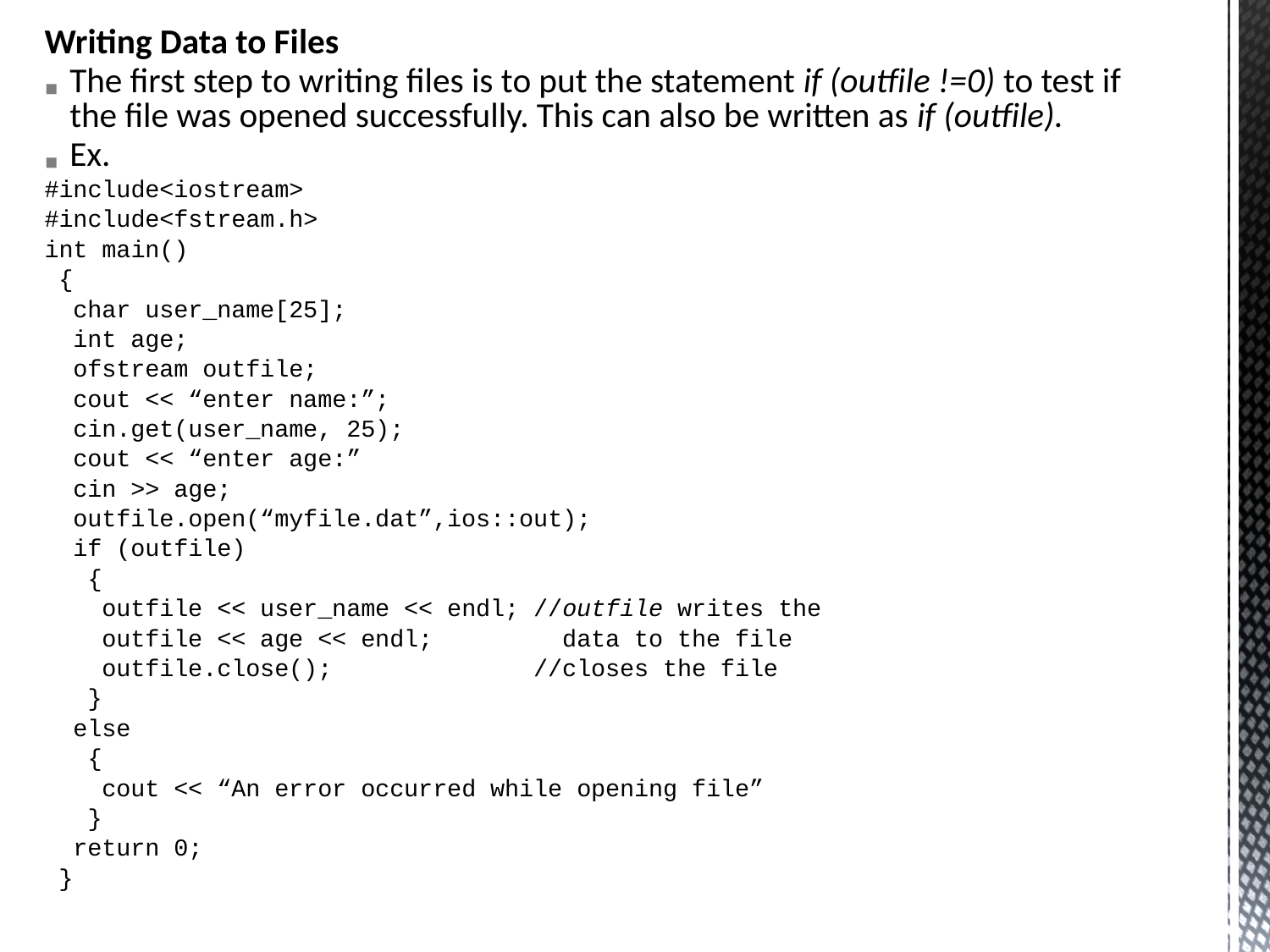

Writing Data to Files
The first step to writing files is to put the statement if (outfile !=0) to test if the file was opened successfully. This can also be written as if (outfile).
Ex.
#include<iostream>
#include<fstream.h>
int main()
 {
  char user_name[25];
  int age;
  ofstream outfile;
  cout << “enter name:”;
  cin.get(user_name, 25);
  cout << “enter age:”
  cin >> age;
  outfile.open(“myfile.dat”,ios::out);
  if (outfile)
   {
    outfile << user_name << endl; //outfile writes the
    outfile << age << endl;         data to the file
    outfile.close();              //closes the file
   }
  else
   {
    cout << “An error occurred while opening file”
   }
  return 0;
 }